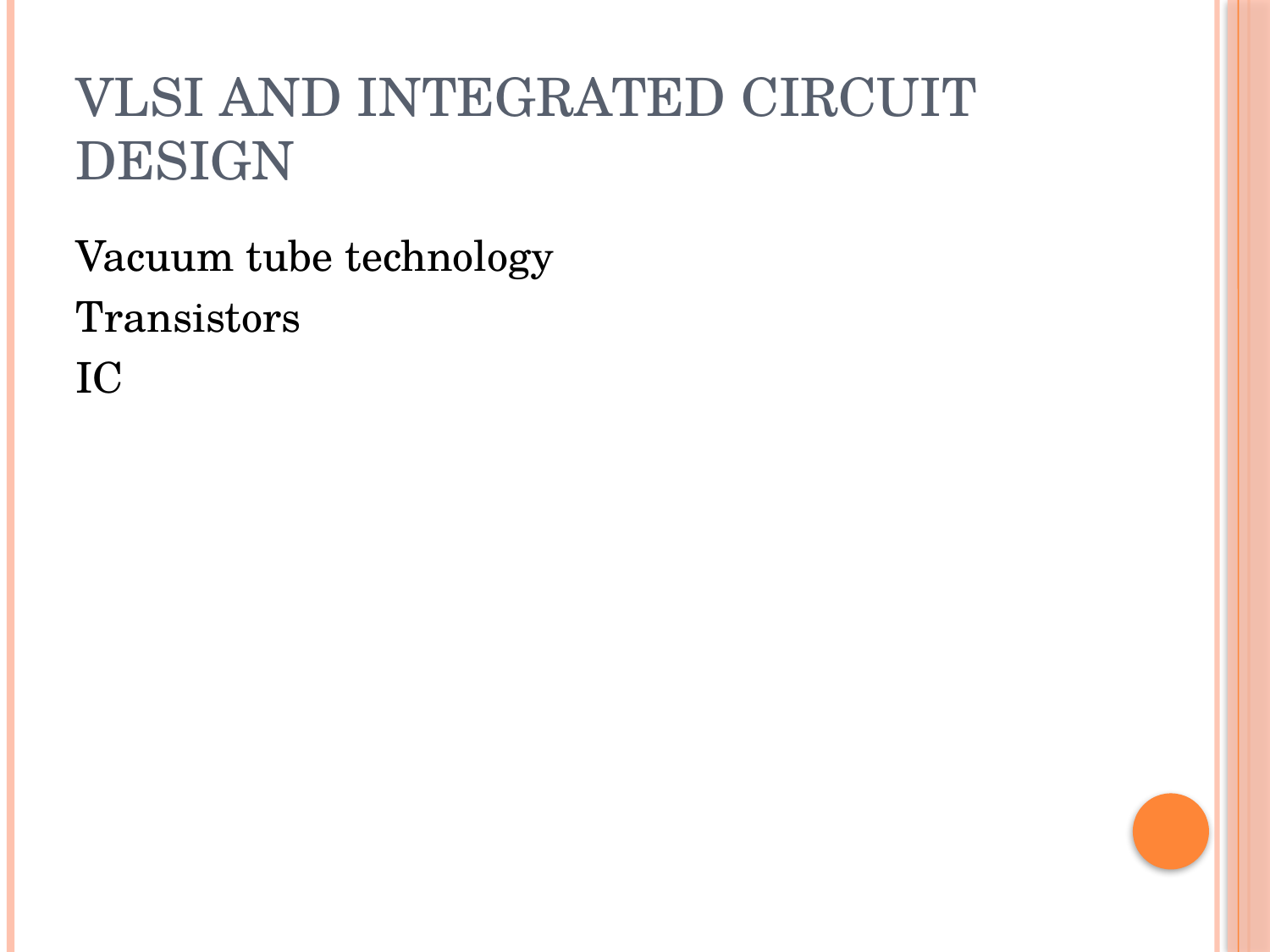

# VLSI AND INTEGRATED CIRCUIT DESIGN
Vacuum tube technology
Transistors
IC